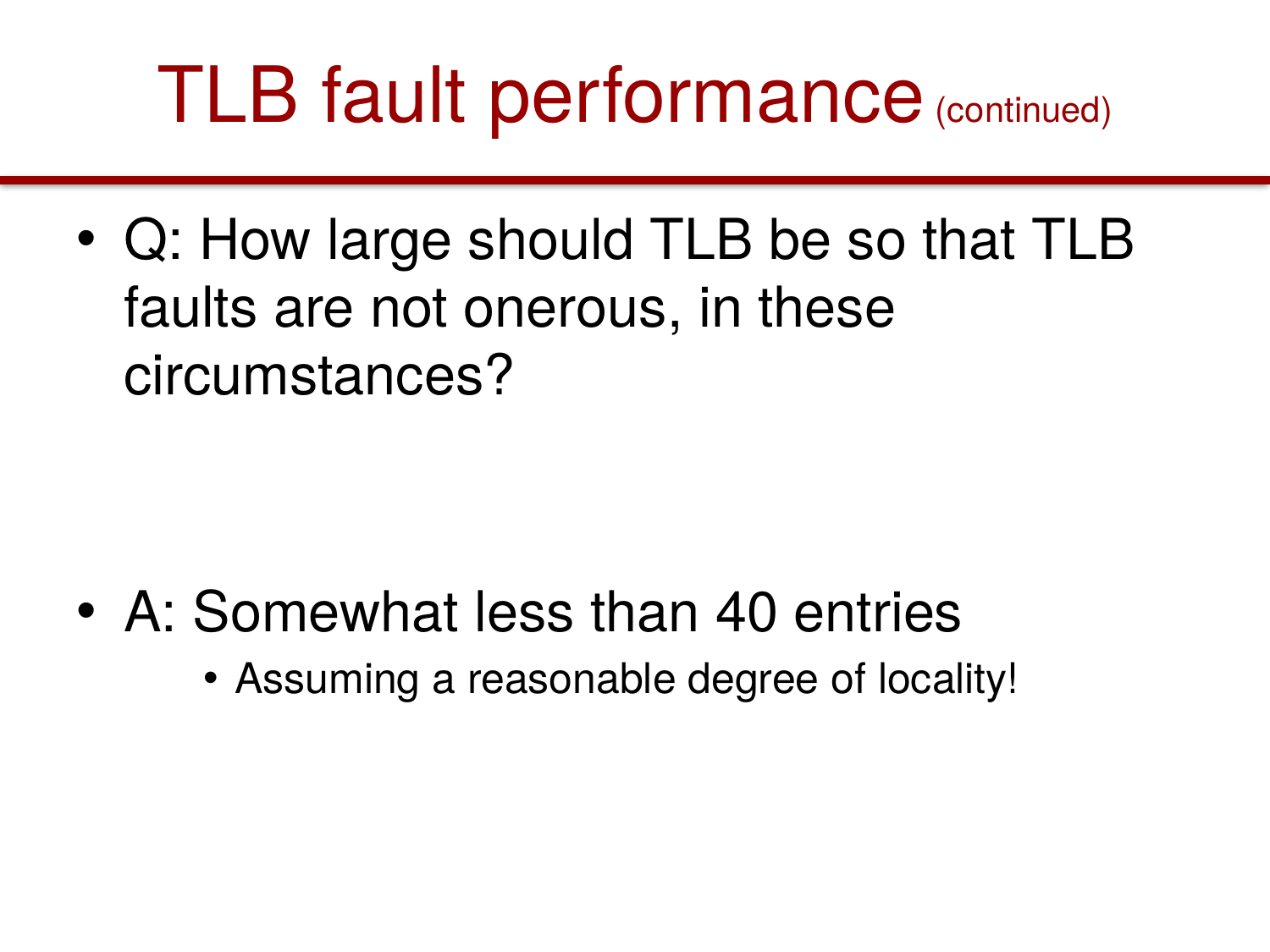

# TLB fault performance (continued)
Q: How large should TLB be so that TLB faults are not onerous, in these circumstances?

A: Somewhat less than 40 entries
Assuming a reasonable degree of locality!